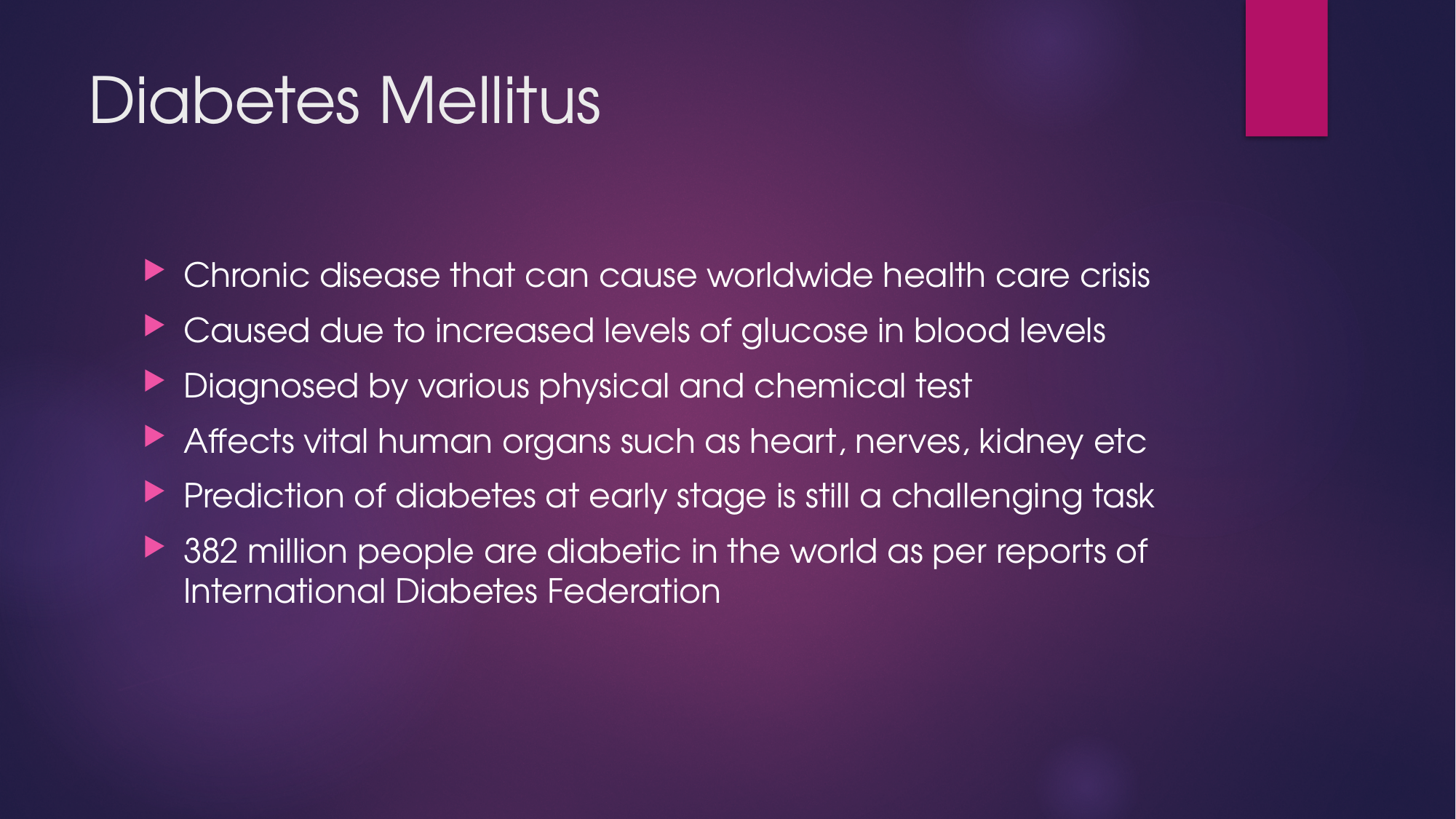

# Diabetes Mellitus
Chronic disease that can cause worldwide health care crisis
Caused due to increased levels of glucose in blood levels
Diagnosed by various physical and chemical test
Affects vital human organs such as heart, nerves, kidney etc
Prediction of diabetes at early stage is still a challenging task
382 million people are diabetic in the world as per reports of International Diabetes Federation